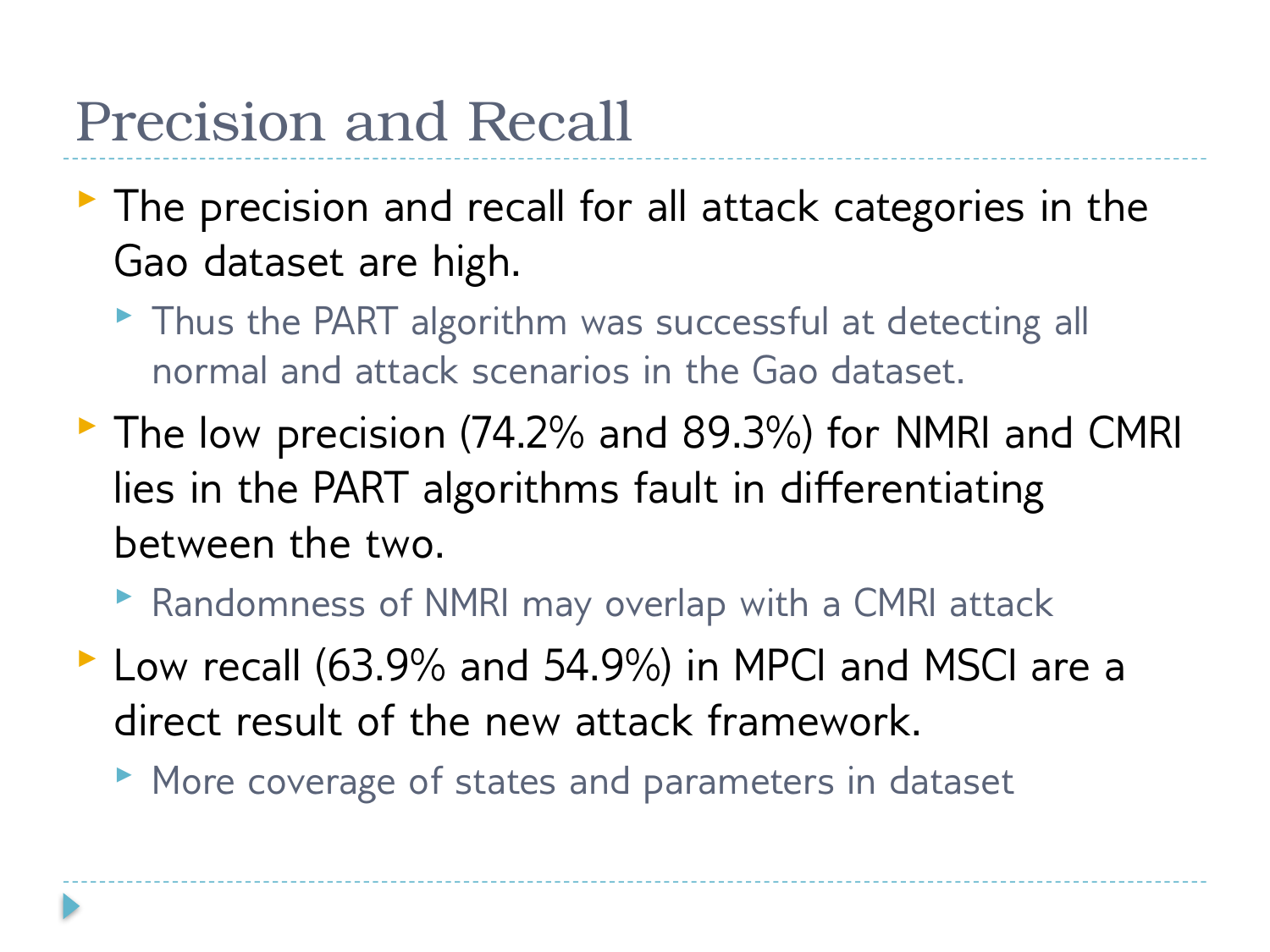

# Precision and Recall
The precision and recall for all attack categories in the Gao dataset are high.
Thus the PART algorithm was successful at detecting all normal and attack scenarios in the Gao dataset.
The low precision (74.2% and 89.3%) for NMRI and CMRI lies in the PART algorithms fault in differentiating between the two.
Randomness of NMRI may overlap with a CMRI attack
Low recall (63.9% and 54.9%) in MPCI and MSCI are a direct result of the new attack framework.
More coverage of states and parameters in dataset